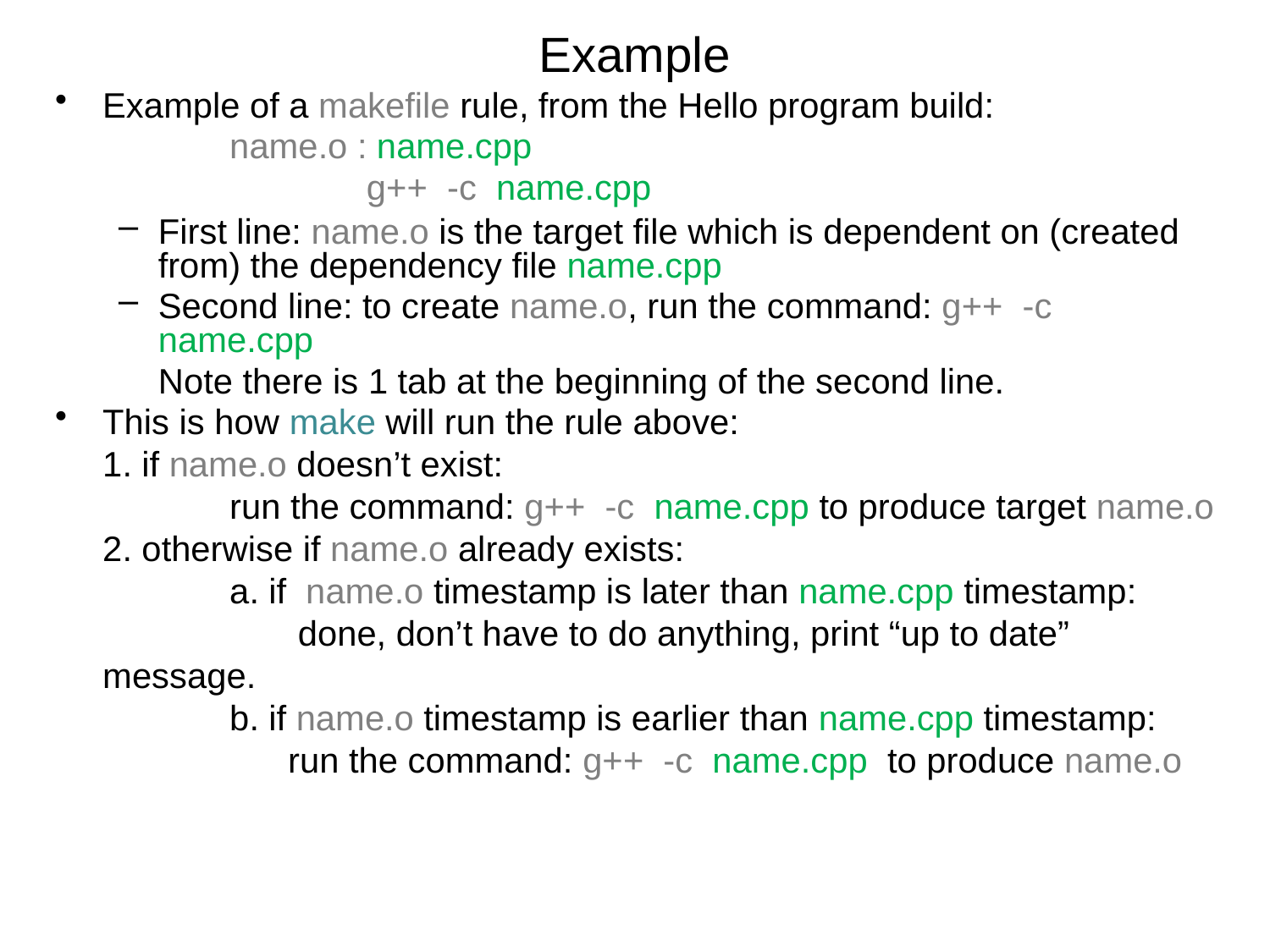

Example
Example of a makefile rule, from the Hello program build:
		name.o : name.cpp
			 g++  -c  name.cpp
First line: name.o is the target file which is dependent on (created from) the dependency file name.cpp
Second line: to create name.o, run the command: g++  -c  name.cpp
	Note there is 1 tab at the beginning of the second line.
This is how make will run the rule above:
	1. if name.o doesn’t exist:
		run the command: g++  -c  name.cpp to produce target name.o
	2. otherwise if name.o already exists:
		a. if  name.o timestamp is later than name.cpp timestamp:
		       done, don’t have to do anything, print “up to date” message.
		b. if name.o timestamp is earlier than name.cpp timestamp:
		      run the command: g++  -c  name.cpp  to produce name.o